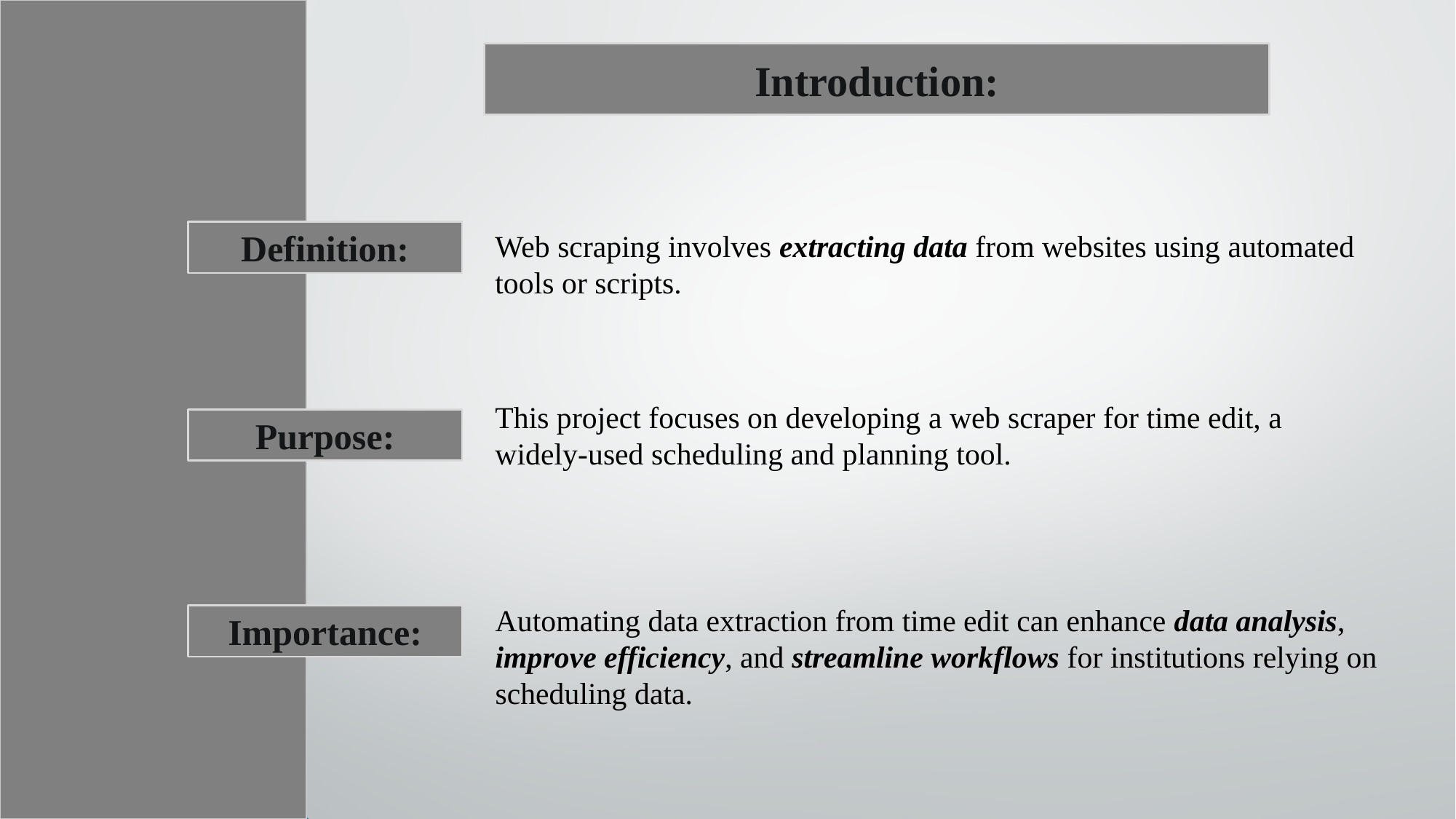

Introduction:
Definition:
Purpose:
Importance:
Web scraping involves extracting data from websites using automated tools or scripts.
This project focuses on developing a web scraper for time edit, a widely-used scheduling and planning tool.
Automating data extraction from time edit can enhance data analysis, improve efficiency, and streamline workflows for institutions relying on scheduling data.